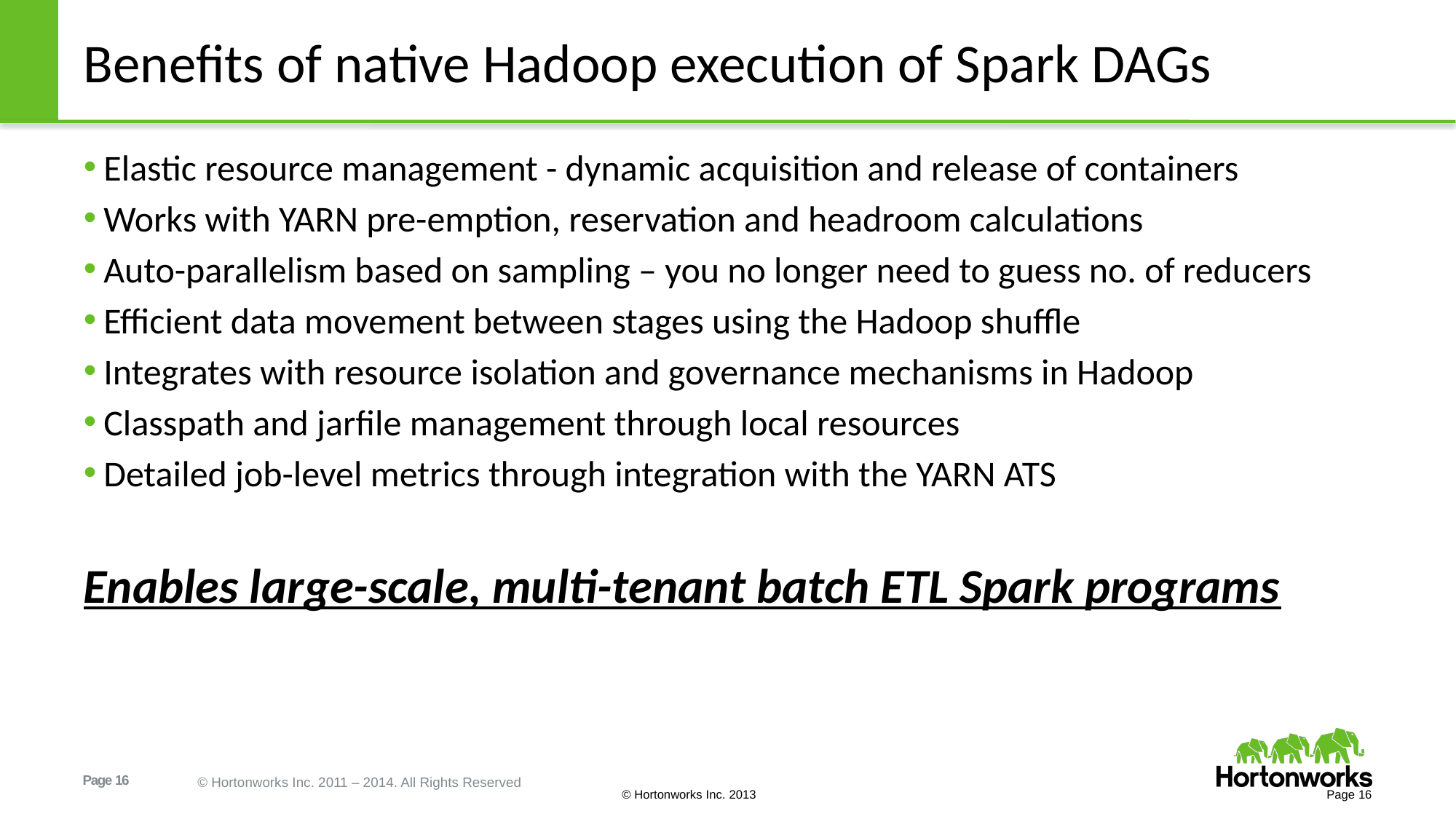

# Benefits of native Hadoop execution of Spark DAGs
Elastic resource management - dynamic acquisition and release of containers
Works with YARN pre-emption, reservation and headroom calculations
Auto-parallelism based on sampling – you no longer need to guess no. of reducers
Efficient data movement between stages using the Hadoop shuffle
Integrates with resource isolation and governance mechanisms in Hadoop
Classpath and jarfile management through local resources
Detailed job-level metrics through integration with the YARN ATS

Enables large-scale, multi-tenant batch ETL Spark programs

Page 16